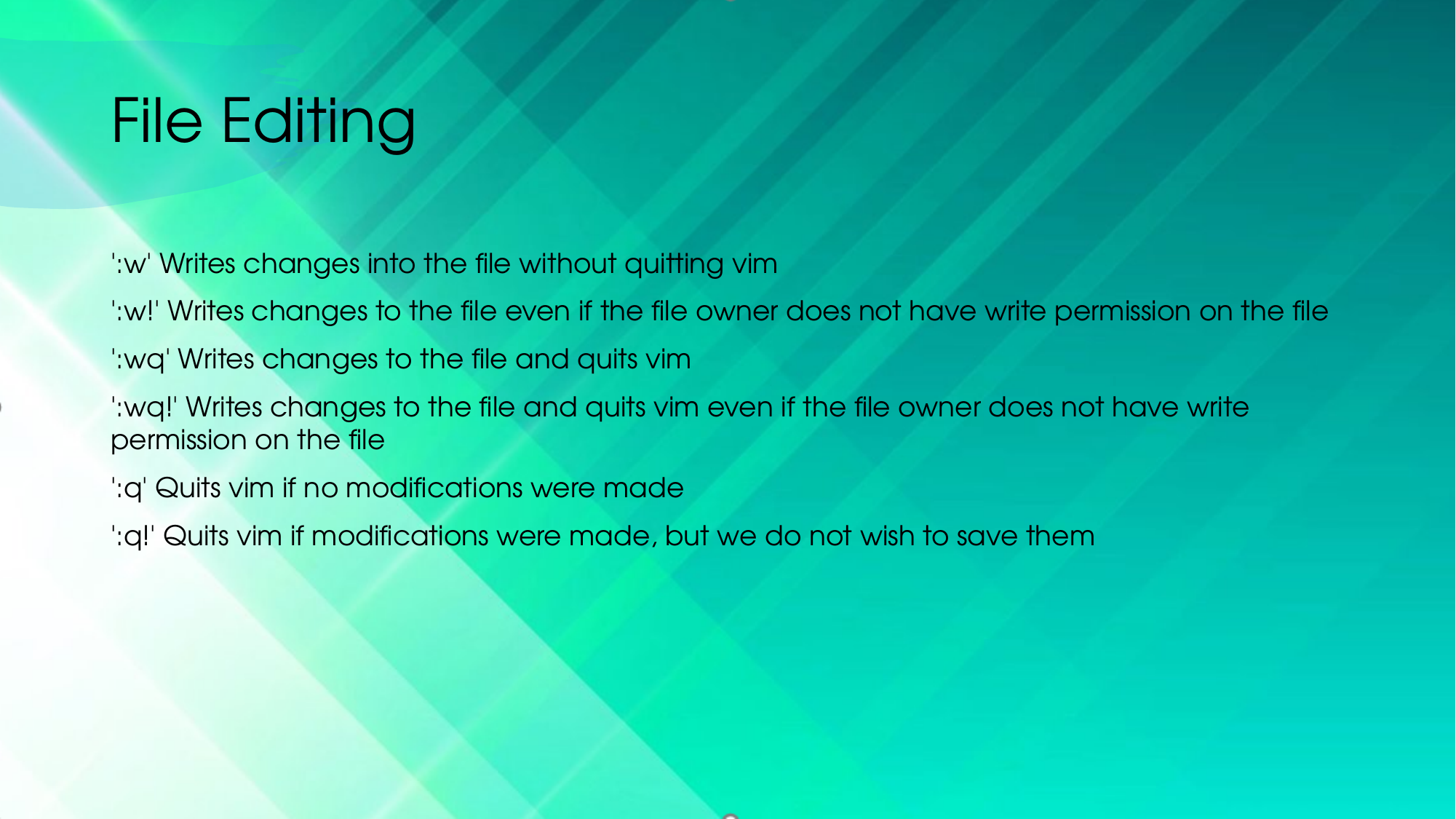

# File Editing
':w' Writes changes into the file without quitting vim
':w!' Writes changes to the file even if the file owner does not have write permission on the file
':wq' Writes changes to the file and quits vim
':wq!' Writes changes to the file and quits vim even if the file owner does not have write permission on the file
':q' Quits vim if no modifications were made
':q!' Quits vim if modifications were made, but we do not wish to save them